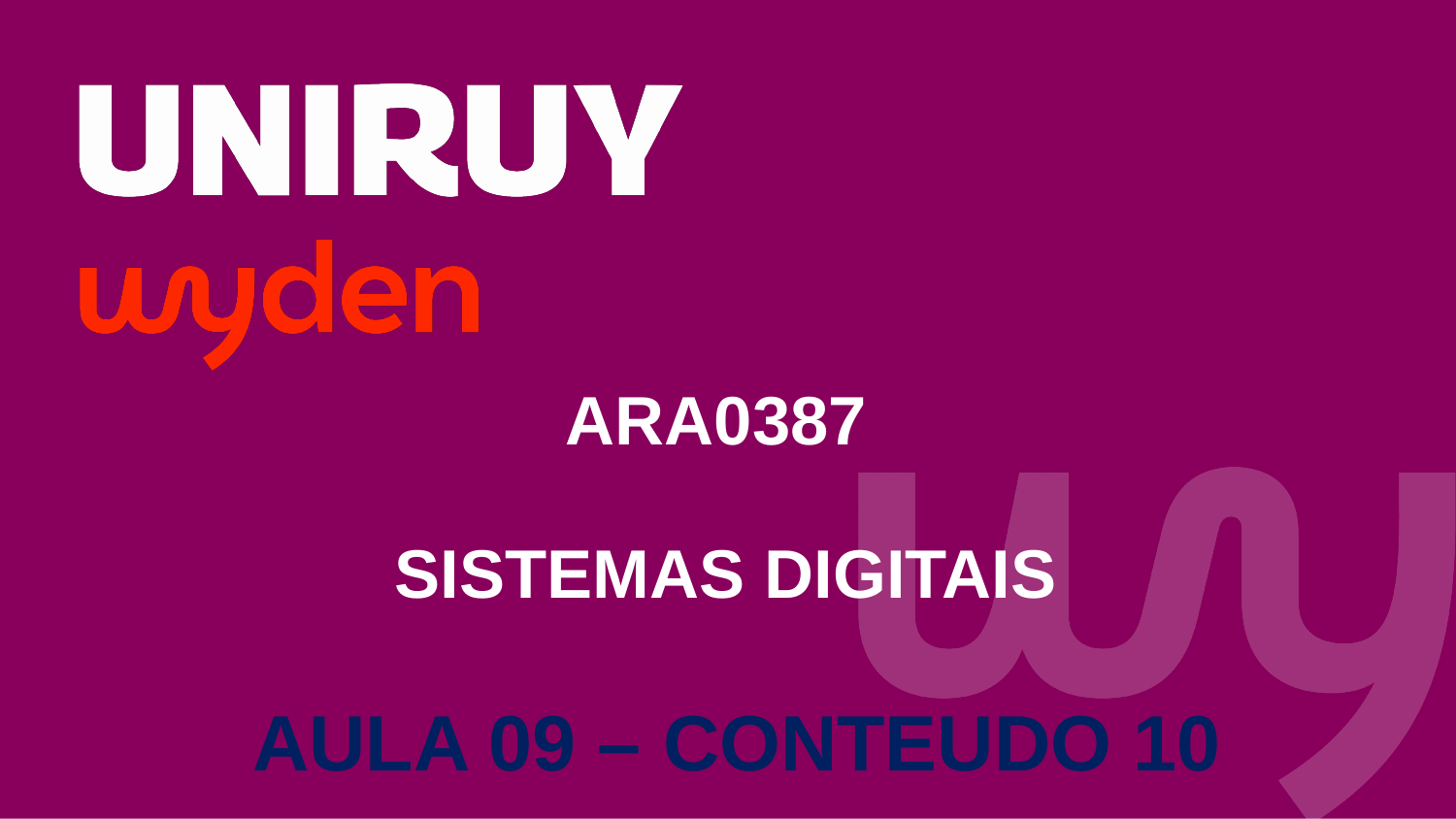

ARA0387

SISTEMAS DIGITAIS

 AULA 09 – CONTEUDO 10